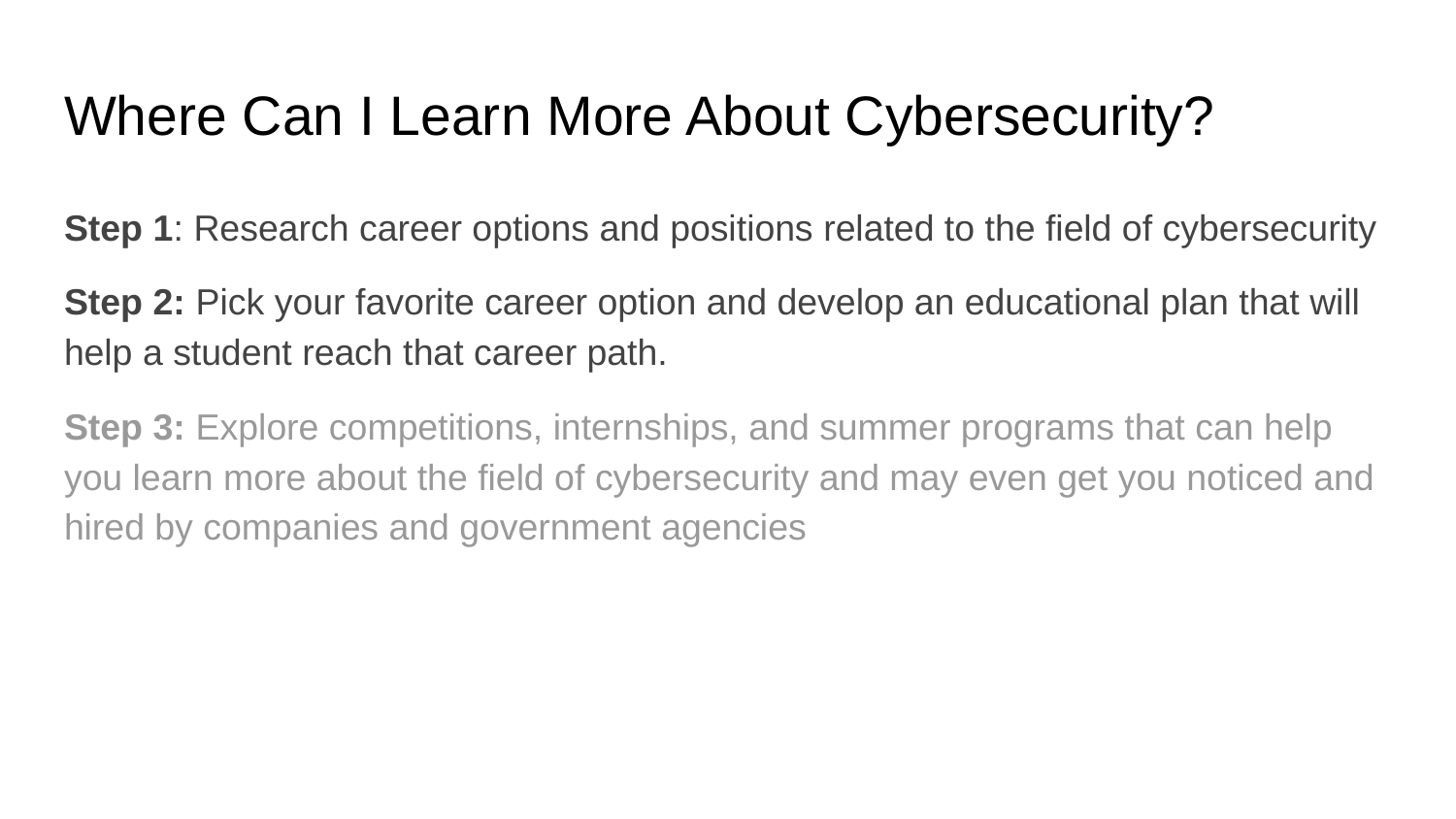

# Where Can I Learn More About Cybersecurity?
Step 1: Research career options and positions related to the field of cybersecurity
Step 2: Pick your favorite career option and develop an educational plan that will help a student reach that career path.
Step 3: Explore competitions, internships, and summer programs that can help you learn more about the field of cybersecurity and may even get you noticed and hired by companies and government agencies